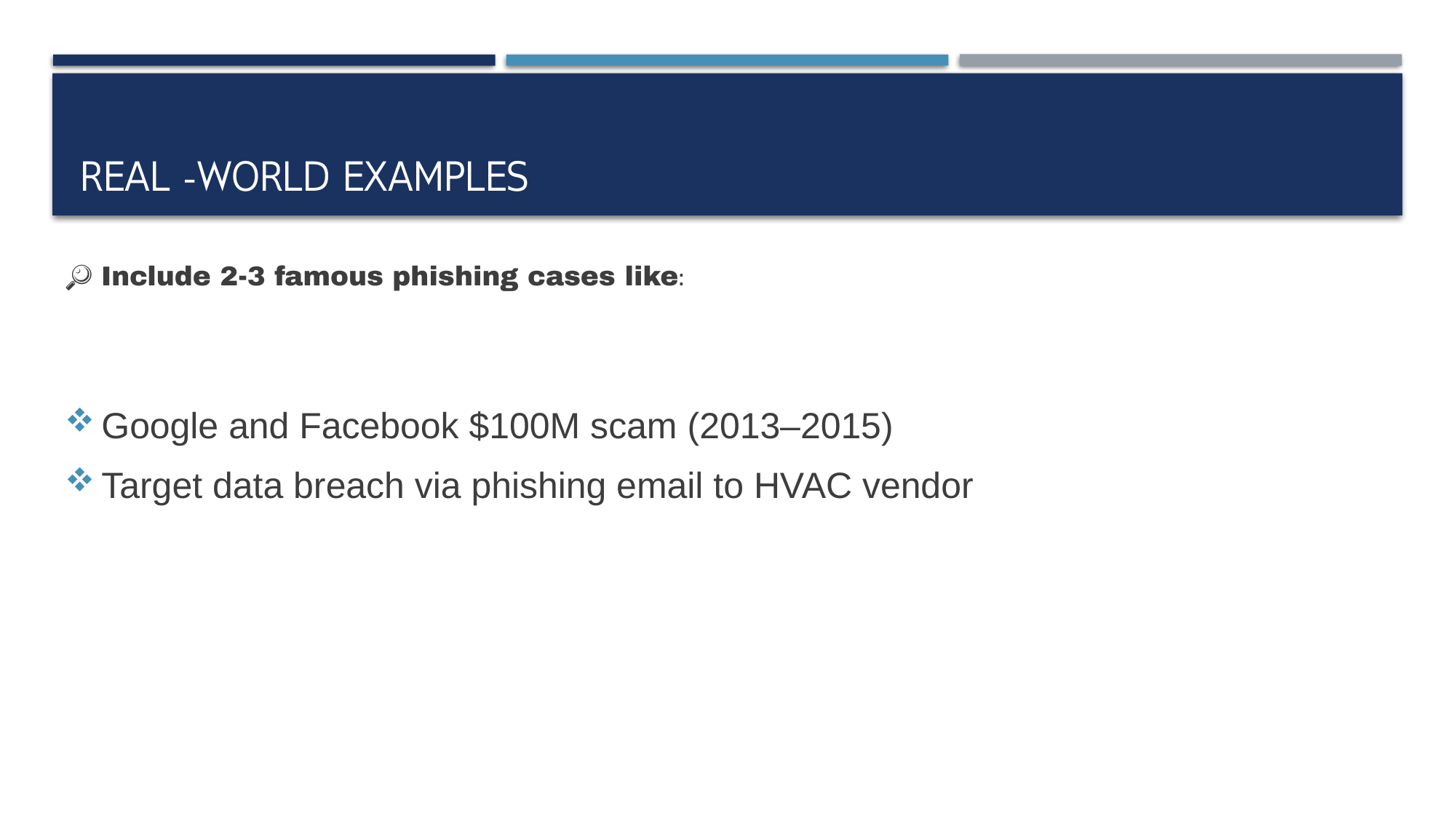

🔎 Include 2-3 famous phishing cases like:

Google and Facebook $100M scam (2013–2015)
Target data breach via phishing email to HVAC vendor
# Real -world examples